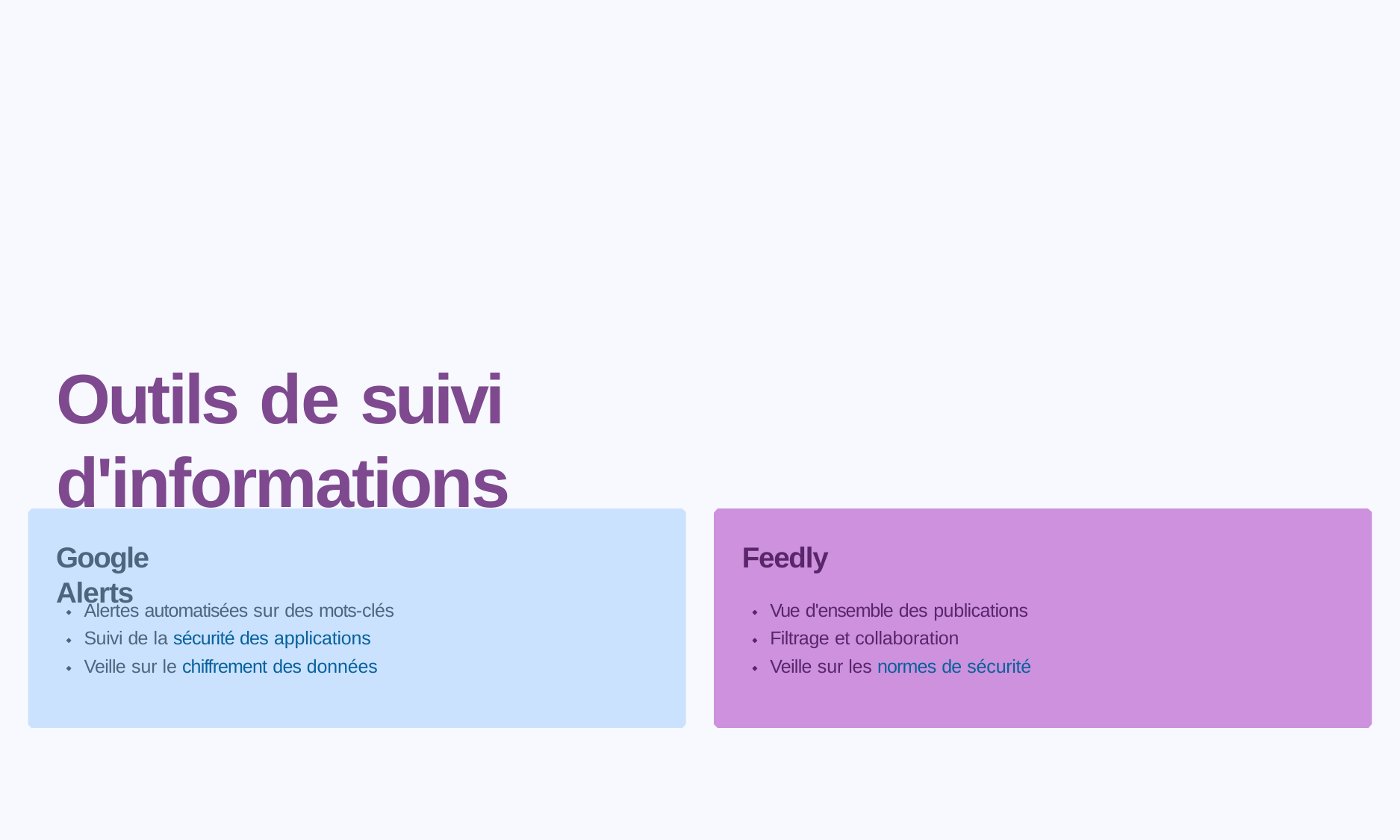

# Outils de suivi d'informations

Google Alerts
Feedly
Alertes automatisées sur des mots-clés Suivi de la sécurité des applications Veille sur le chiffrement des données
Vue d'ensemble des publications Filtrage et collaboration
Veille sur les normes de sécurité